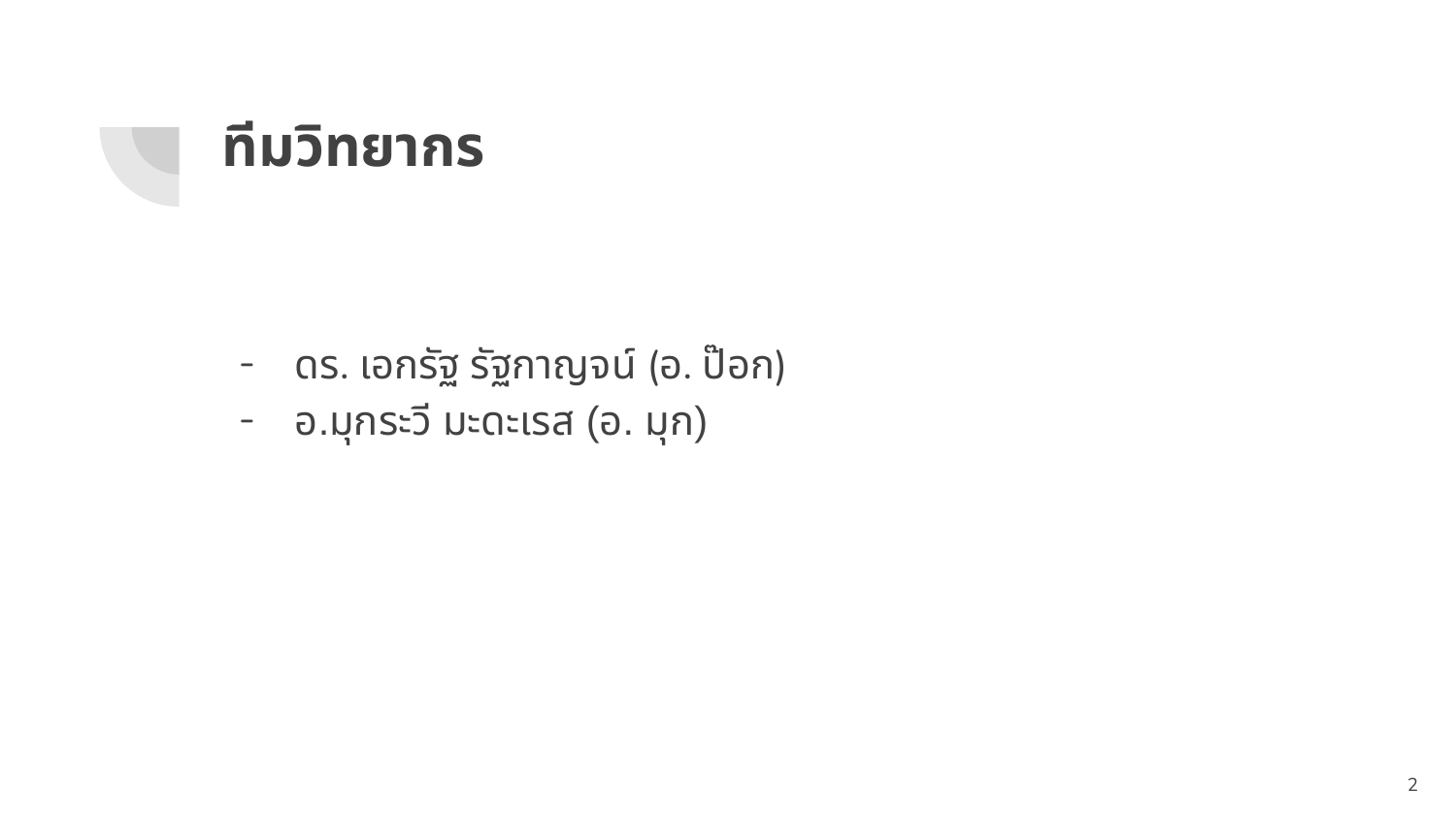

# ทีมวิทยากร
ดร. เอกรัฐ รัฐกาญจน์ (อ. ป๊อก)
อ.มุกระวี มะดะเรส (อ. มุก)
2